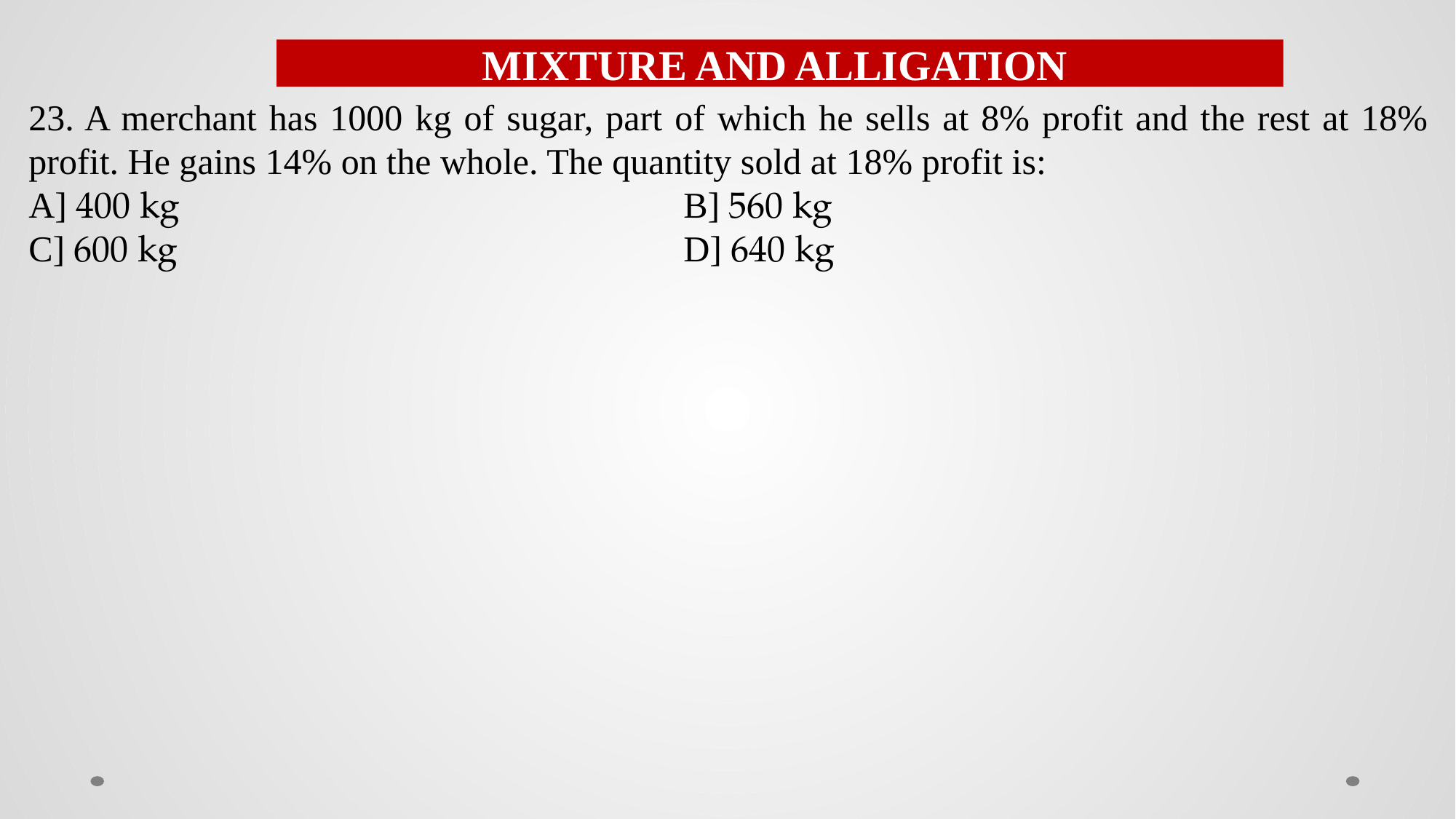

MIXTURE AND ALLIGATION
23. A merchant has 1000 kg of sugar, part of which he sells at 8% profit and the rest at 18% profit. He gains 14% on the whole. The quantity sold at 18% profit is:
A] 400 kg					B] 560 kg
C] 600 kg					D] 640 kg